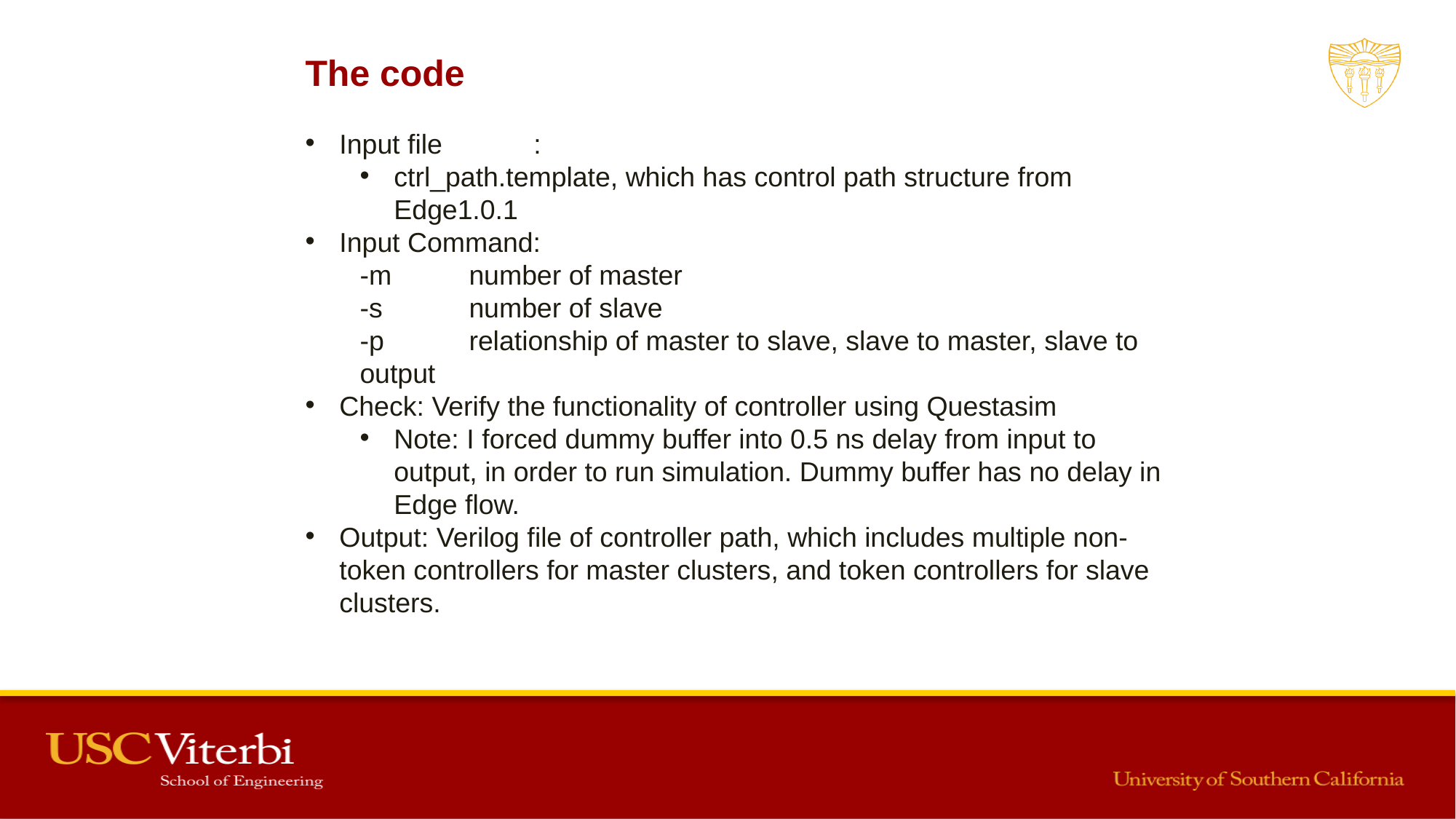

The code

Input file            :
ctrl_path.template, which has control path structure from Edge1.0.1
Input Command:
-m	number of master
-s	number of slave
-p	relationship of master to slave, slave to master, slave to output
Check: Verify the functionality of controller using Questasim
Note: I forced dummy buffer into 0.5 ns delay from input to output, in order to run simulation. Dummy buffer has no delay in Edge flow.
Output: Verilog file of controller path, which includes multiple non-token controllers for master clusters, and token controllers for slave clusters.